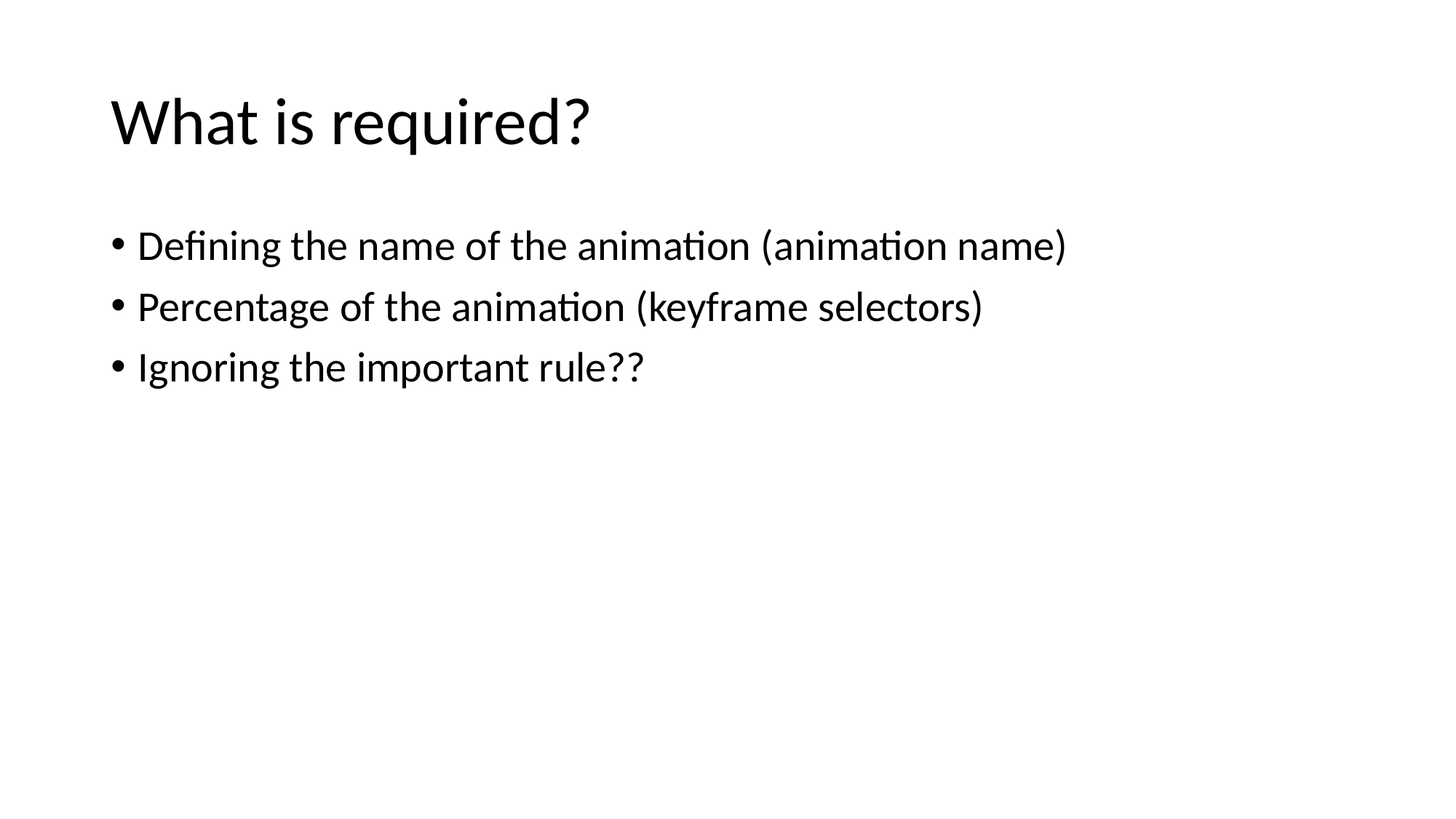

# What is required?
Defining the name of the animation (animation name)
Percentage of the animation (keyframe selectors)
Ignoring the important rule??